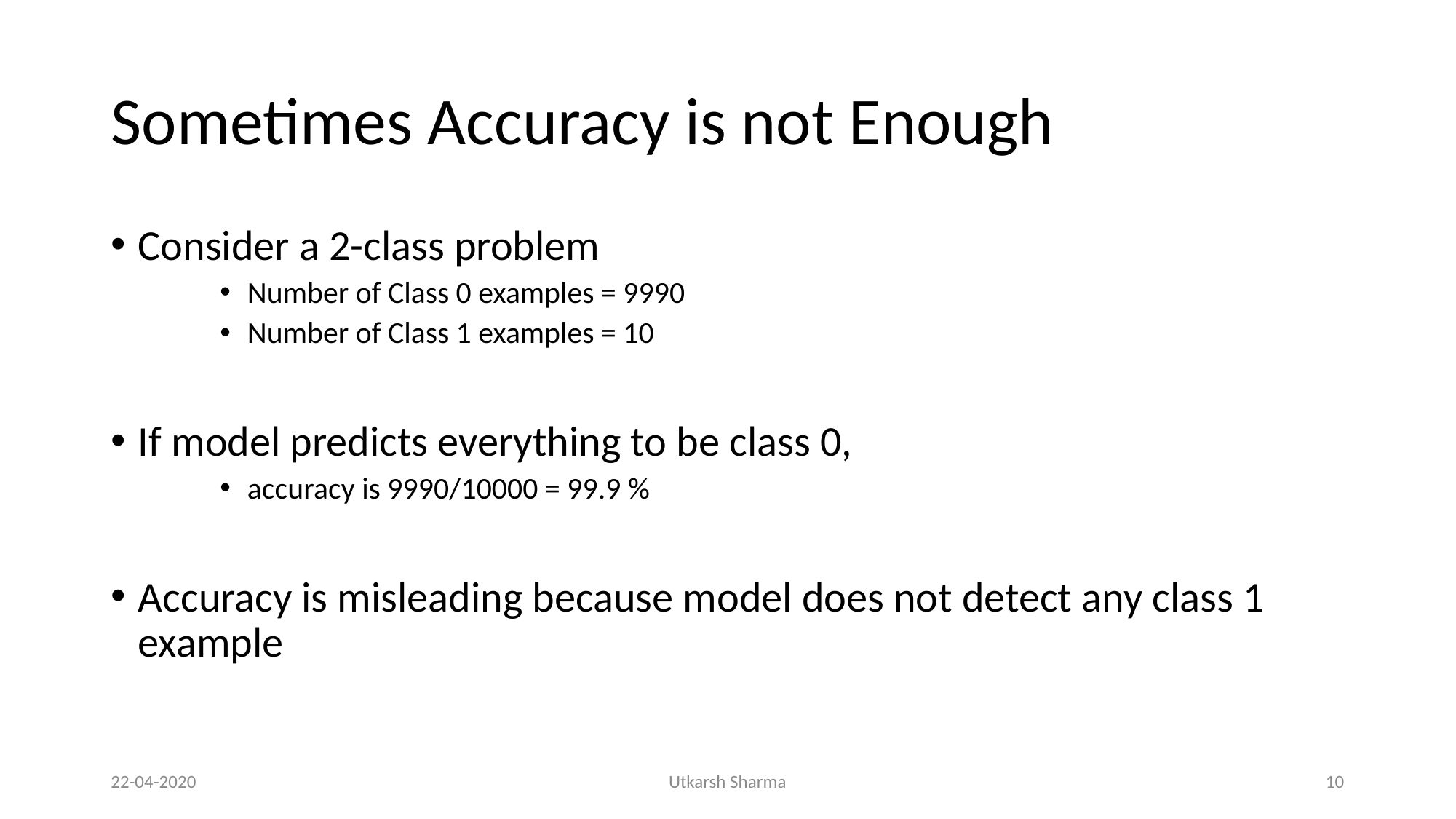

# Sometimes Accuracy is not Enough
Consider a 2-class problem
Number of Class 0 examples = 9990
Number of Class 1 examples = 10

If model predicts everything to be class 0,
accuracy is 9990/10000 = 99.9 %

Accuracy is misleading because model does not detect any class 1 example

22-04-2020
Utkarsh Sharma
10